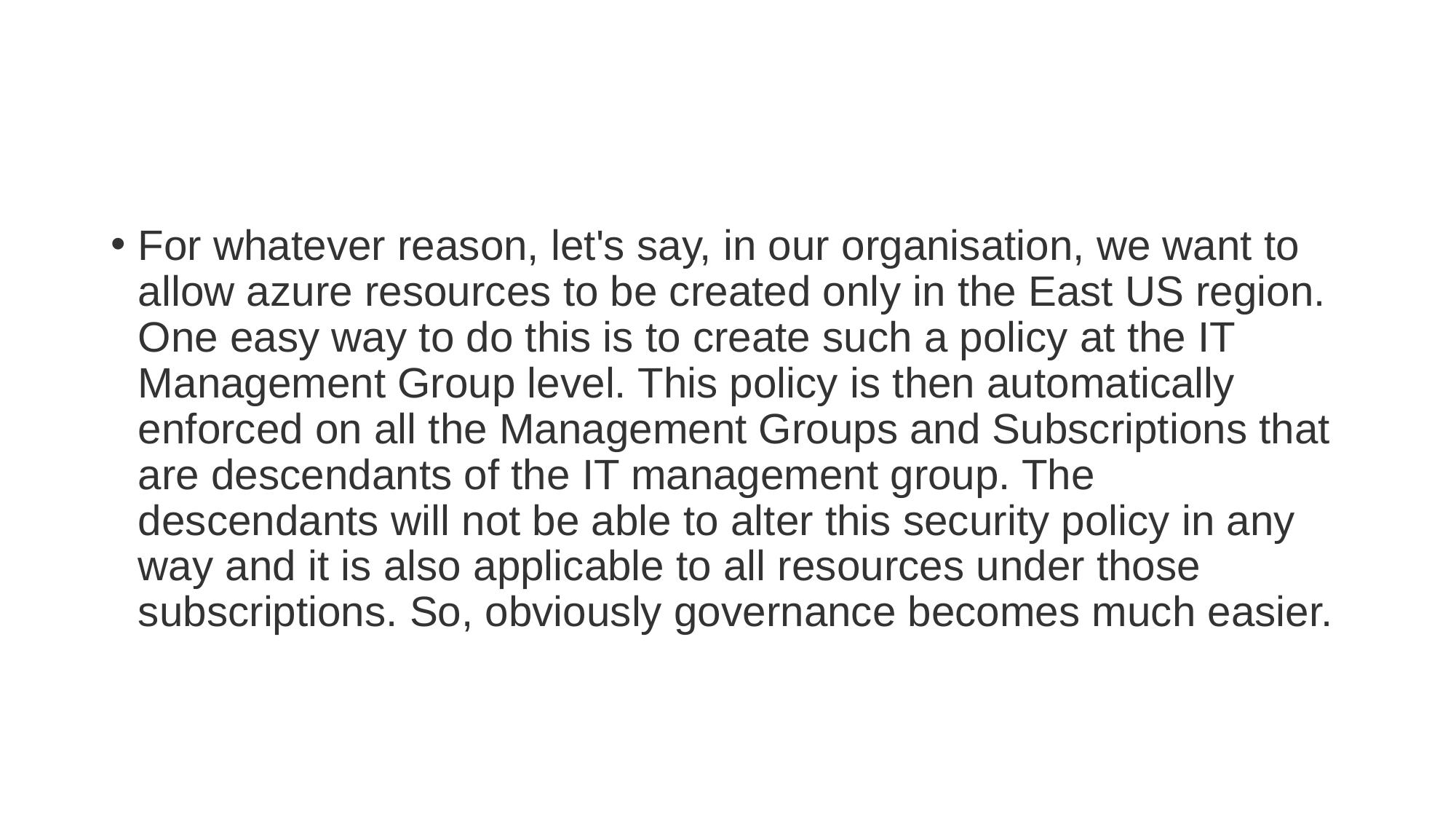

#
For whatever reason, let's say, in our organisation, we want to allow azure resources to be created only in the East US region. One easy way to do this is to create such a policy at the IT Management Group level. This policy is then automatically enforced on all the Management Groups and Subscriptions that are descendants of the IT management group. The descendants will not be able to alter this security policy in any way and it is also applicable to all resources under those subscriptions. So, obviously governance becomes much easier.